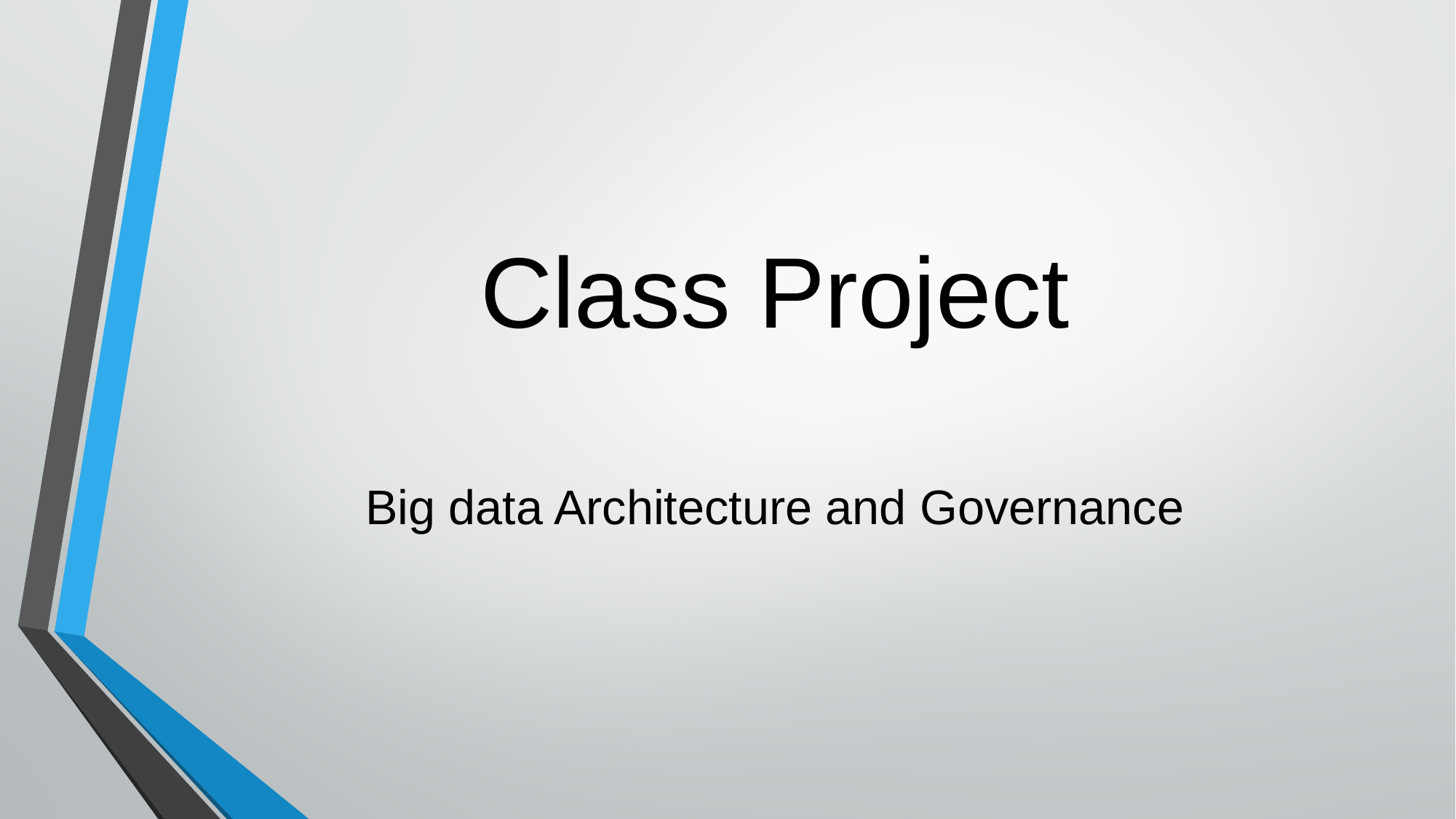

# Class Project
Big data Architecture and Governance